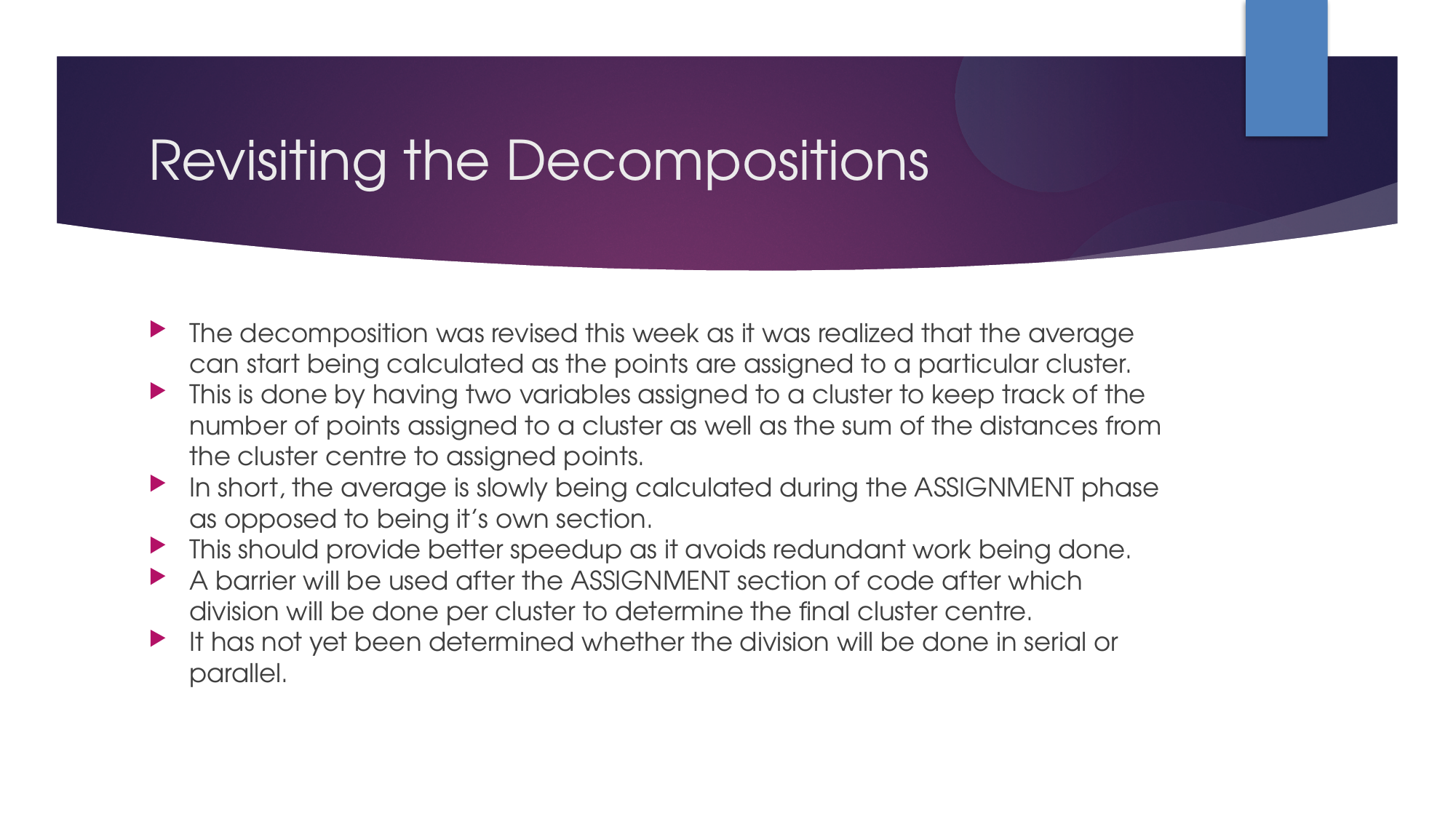

Revisiting the Decompositions
The decomposition was revised this week as it was realized that the average can start being calculated as the points are assigned to a particular cluster.
This is done by having two variables assigned to a cluster to keep track of the number of points assigned to a cluster as well as the sum of the distances from the cluster centre to assigned points.
In short, the average is slowly being calculated during the ASSIGNMENT phase as opposed to being it’s own section.
This should provide better speedup as it avoids redundant work being done.
A barrier will be used after the ASSIGNMENT section of code after which division will be done per cluster to determine the final cluster centre.
It has not yet been determined whether the division will be done in serial or parallel.